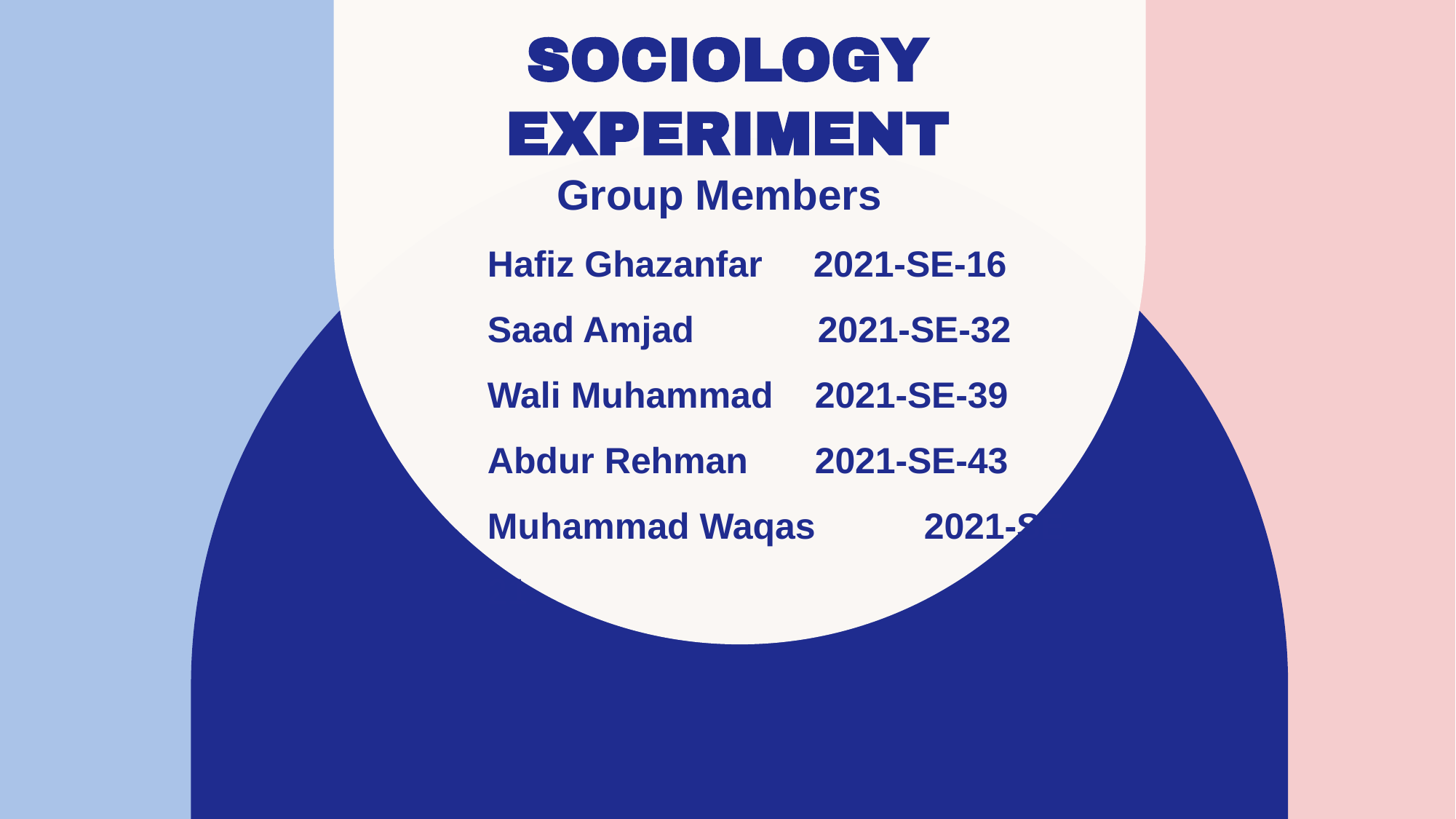

# Sociology Experiment
       Group Members
Hafiz Ghazanfar     2021-SE-16
Saad Amjad	           2021-SE-32
Wali Muhammad	2021-SE-39
Abdur Rehman	2021-SE-43
Muhammad Waqas	2021-SE-21